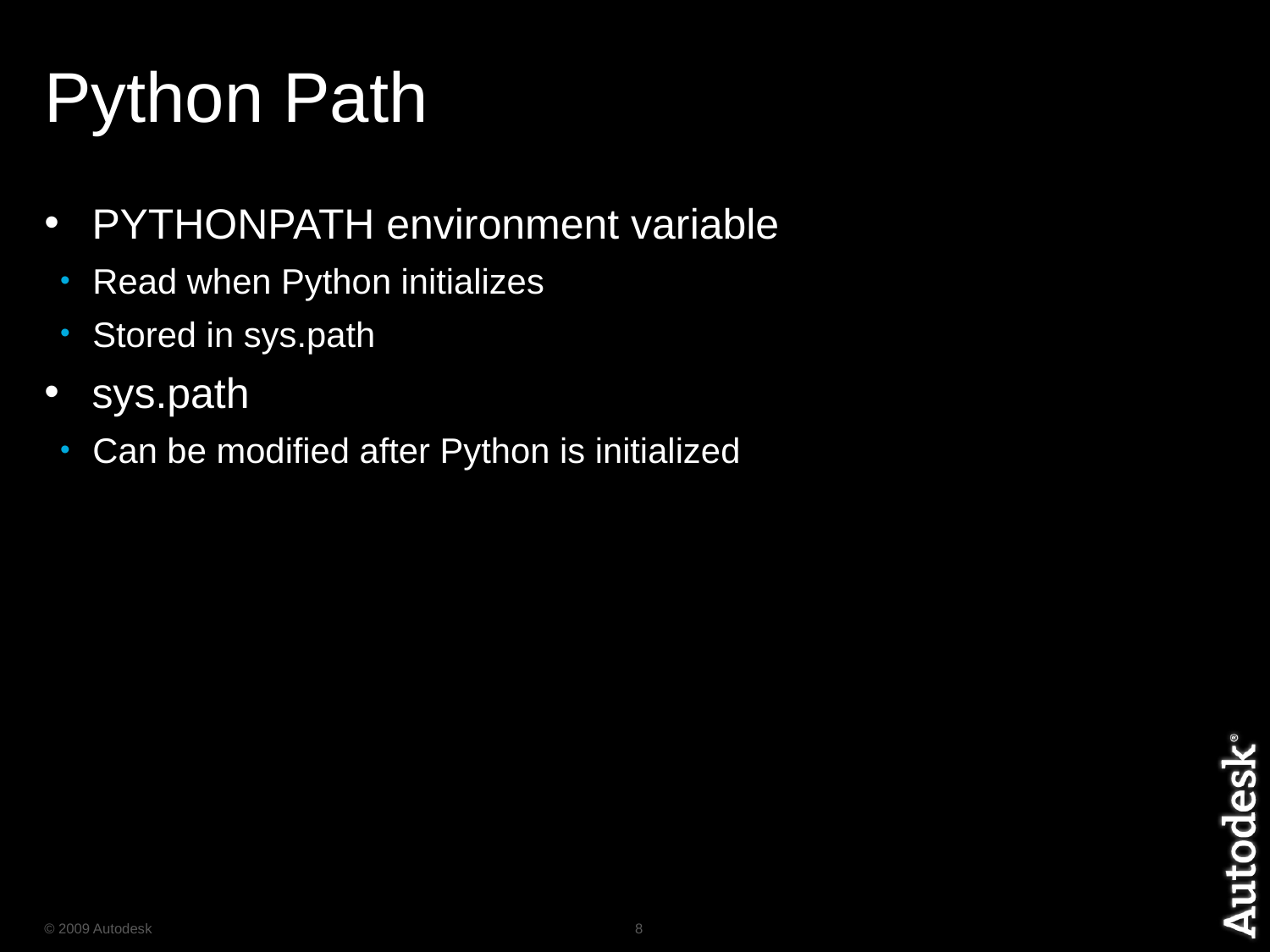

# Python Path
PYTHONPATH environment variable
Read when Python initializes
Stored in sys.path
sys.path
Can be modified after Python is initialized